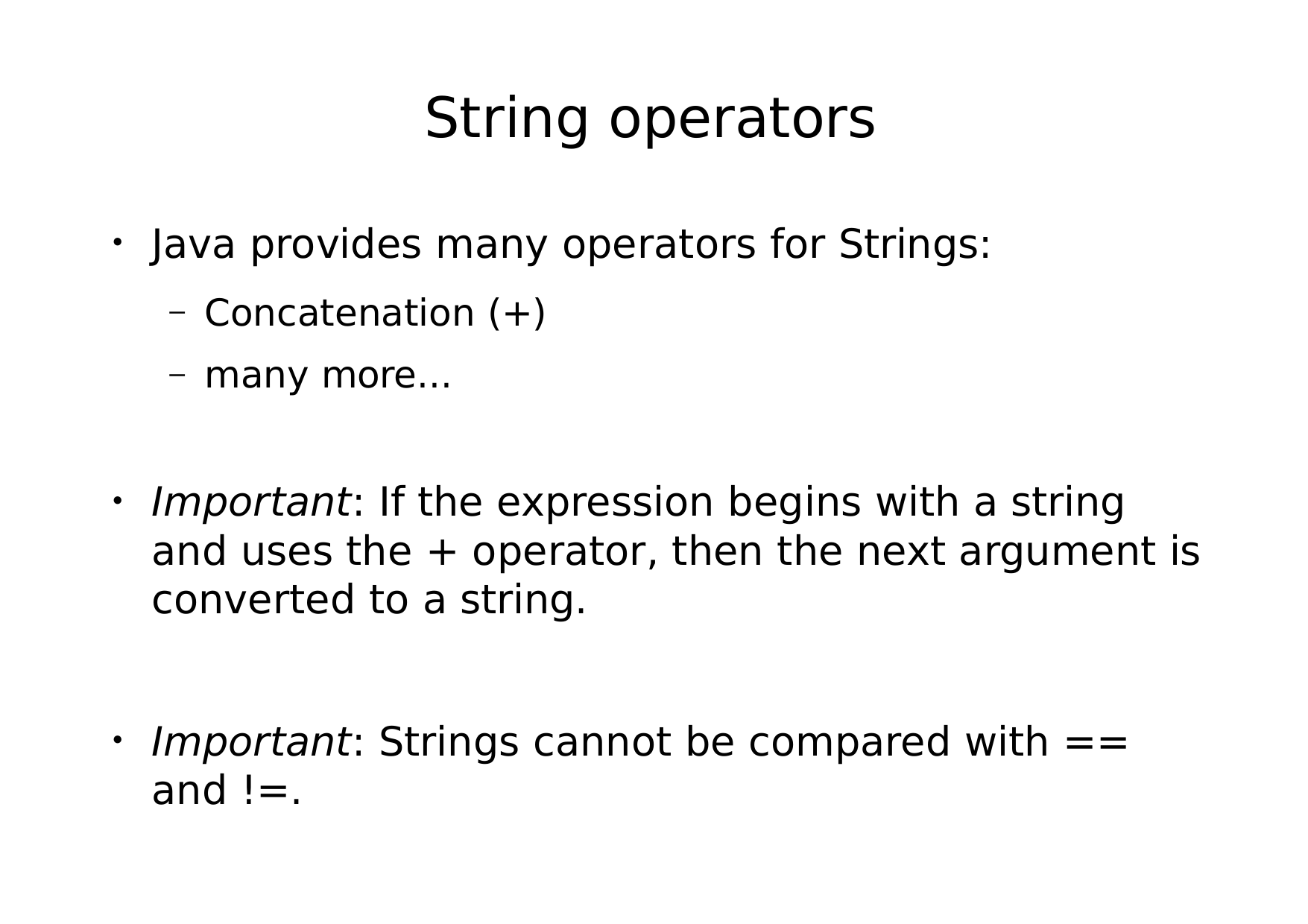

# String operators
Java provides many operators for Strings:
●
Concatenation (+)
many more...
Important: If the expression begins with a string and uses the + operator, then the next argument is converted to a string.
●
Important: Strings cannot be compared with == and !=.
●
First Latin American Workshop on Distributed Laboratory Instrumentation Systems
Carlos Kavka
27